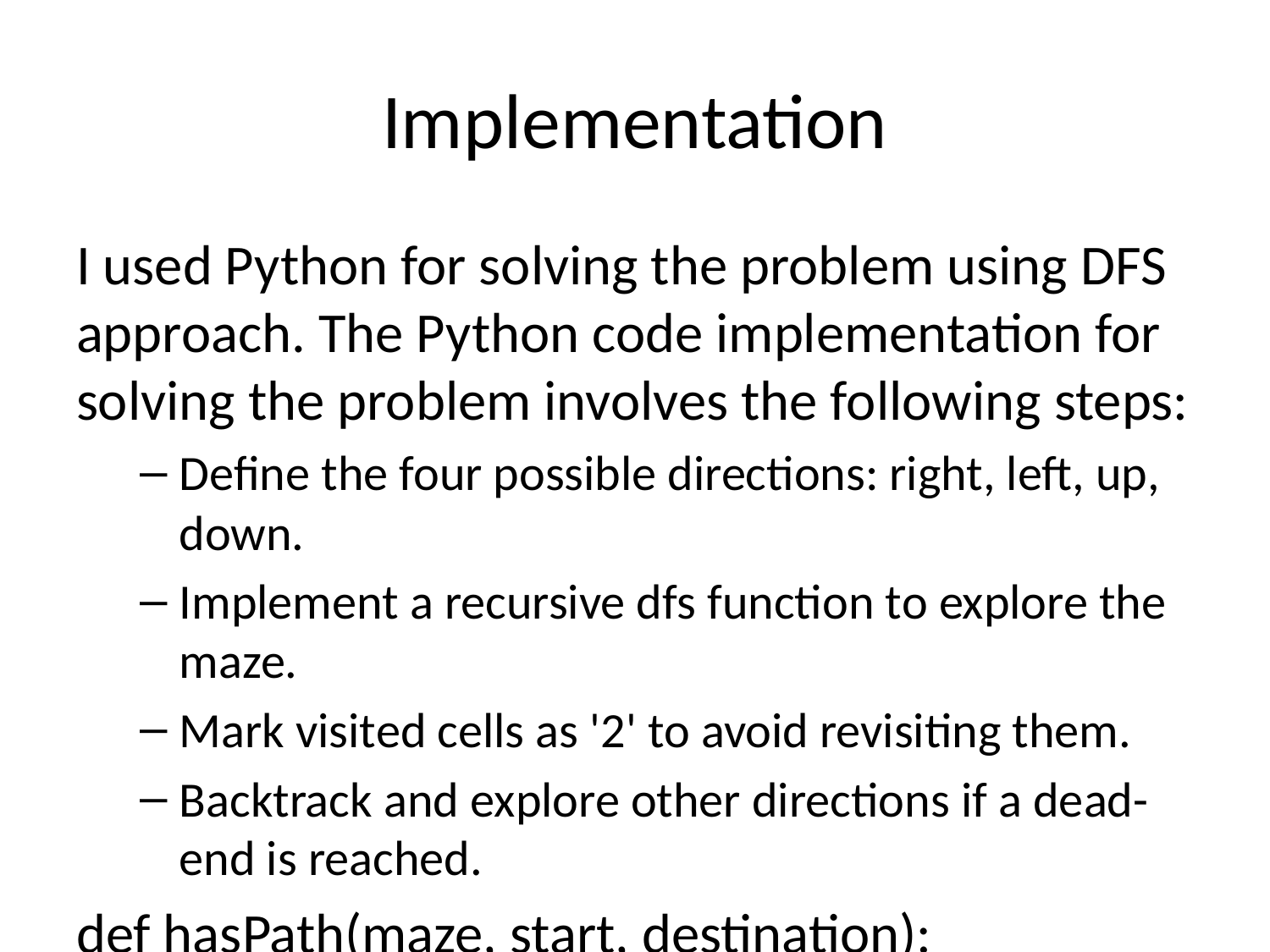

# Implementation
I used Python for solving the problem using DFS approach. The Python code implementation for solving the problem involves the following steps:
Define the four possible directions: right, left, up, down.
Implement a recursive dfs function to explore the maze.
Mark visited cells as '2' to avoid revisiting them.
Backtrack and explore other directions if a dead-end is reached.
def hasPath(maze, start, destination):
    # Define directions: up, down, left, right
    directions = [(-1, 0), (1, 0), (0, -1), (0, 1)]

    def dfs(x, y):
        if [x, y] == destination:
            return True

        # Mark the current cell as visited
        maze[x][y] = 2

        for dx, dy in directions:
            # Keep moving in a certain direction until you hit a wall or reach the boundary
            newX, newY = x + dx, y + dy
            while 0 <= newX < len(maze) and 0 <= newY < len(maze[0]) and maze[newX][newY] != 1:
                newX += dx
                newY += dy

            # Backtrack and explore other directions
            if dfs(newX - dx, newY - dy):
                return True

        return False

    return dfs(start[0], start[1])
# Test data
maze = [[0, 0, 1, 0, 0], [0, 0, 0, 0, 0], [0, 0, 0, 1, 0], [1, 1, 0, 1, 1], [0, 0, 0, 0, 0]]
start = [0, 4]
destination = [4, 4]
print(hasPath(maze, start, destination))  # Output: True